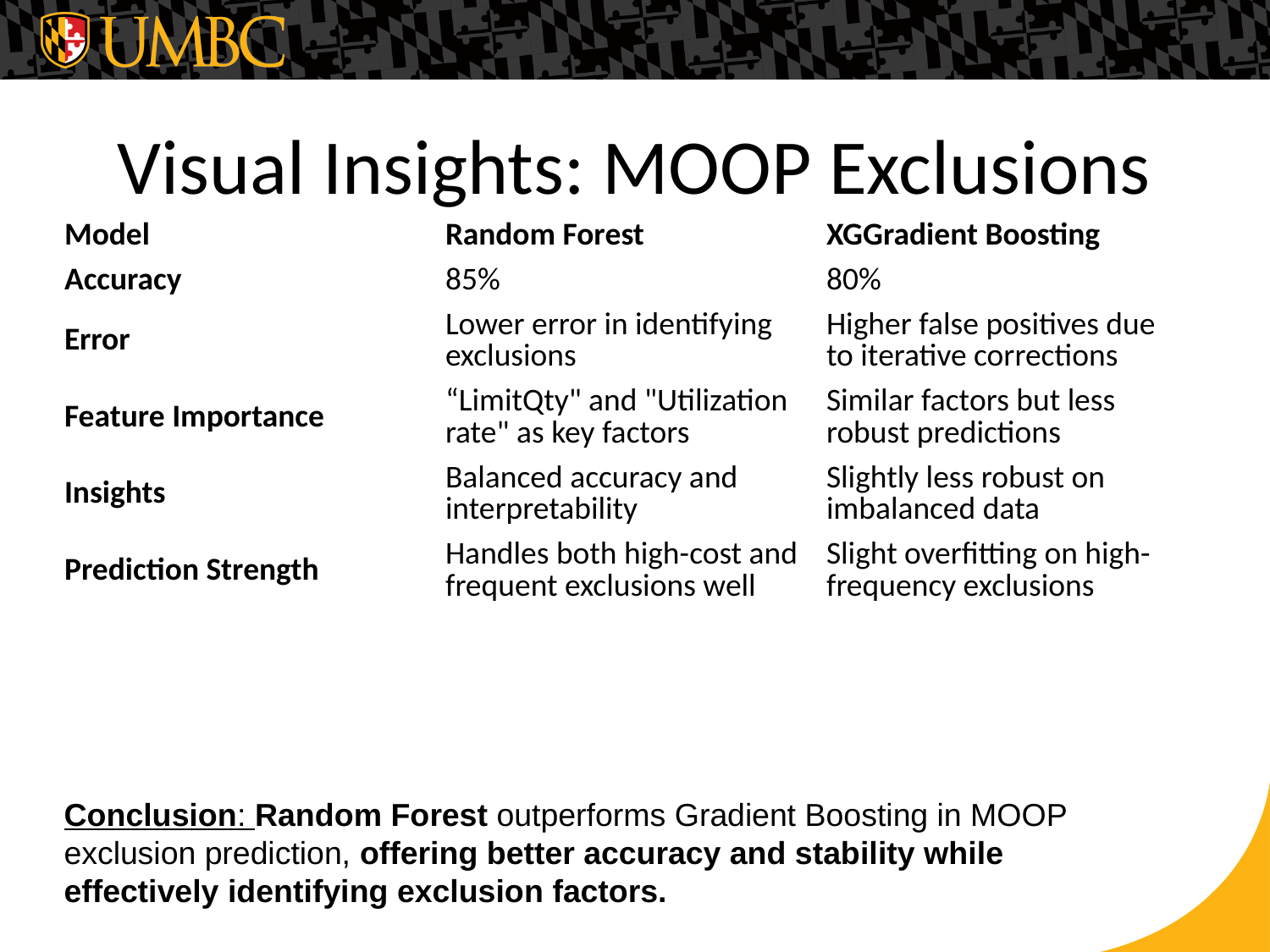

# Visual Insights: MOOP Exclusions
| Model | Random Forest | XGGradient Boosting |
| --- | --- | --- |
| Accuracy | 85% | 80% |
| Error | Lower error in identifying exclusions | Higher false positives due to iterative corrections |
| Feature Importance | “LimitQty" and "Utilization rate" as key factors | Similar factors but less robust predictions |
| Insights | Balanced accuracy and interpretability | Slightly less robust on imbalanced data |
| Prediction Strength | Handles both high-cost and frequent exclusions well | Slight overfitting on high-frequency exclusions |
Conclusion: Random Forest outperforms Gradient Boosting in MOOP exclusion prediction, offering better accuracy and stability while effectively identifying exclusion factors.